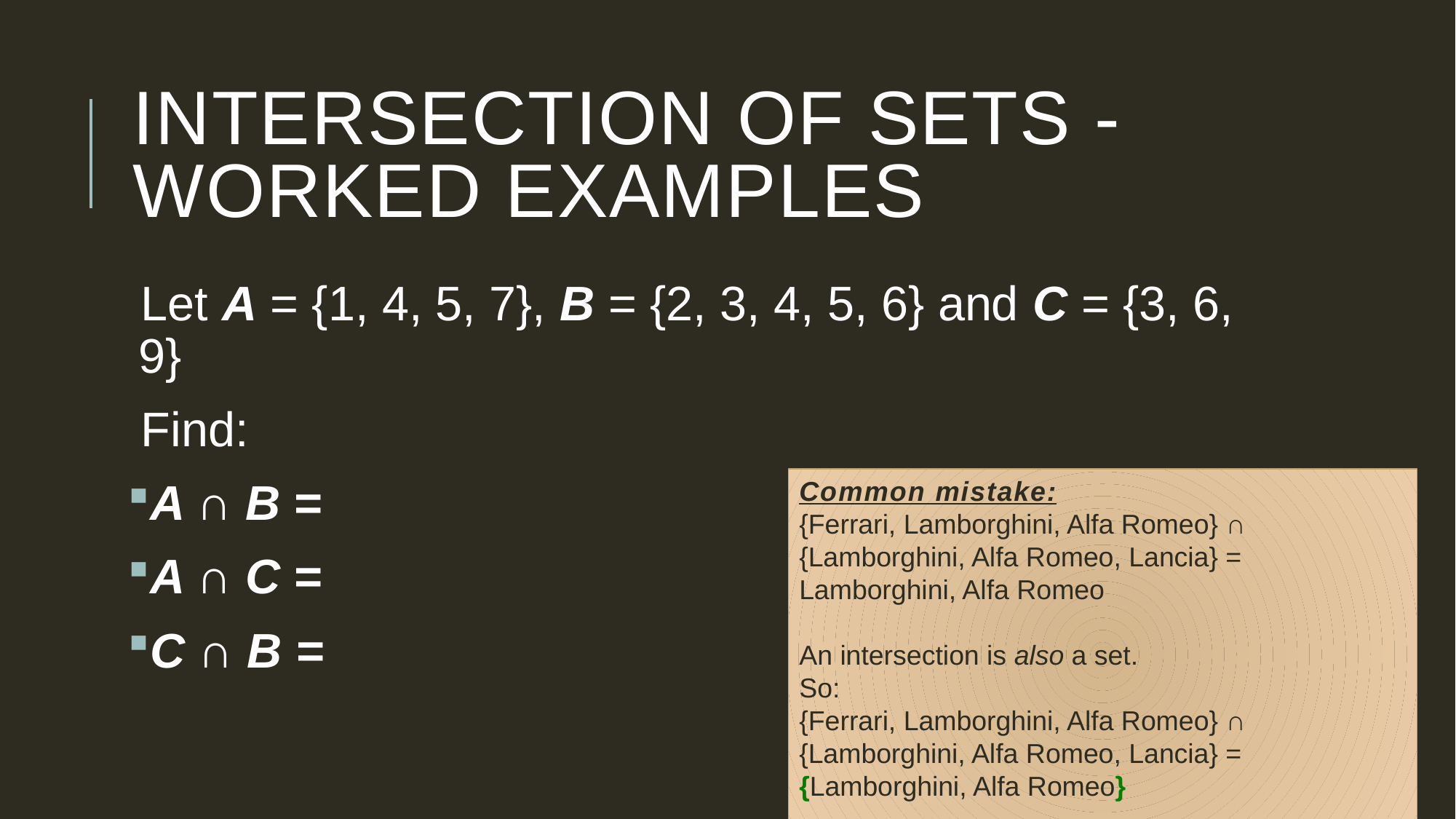

# Intersection of sets - worked examples
Let A = {1, 4, 5, 7}, B = {2, 3, 4, 5, 6} and C = {3, 6, 9}
Find:
A ∩ B =
A ∩ C =
C ∩ B =
Common mistake:
{Ferrari, Lamborghini, Alfa Romeo} ∩ {Lamborghini, Alfa Romeo, Lancia} = Lamborghini, Alfa Romeo

An intersection is also a set.
So:
{Ferrari, Lamborghini, Alfa Romeo} ∩ {Lamborghini, Alfa Romeo, Lancia} = {Lamborghini, Alfa Romeo}